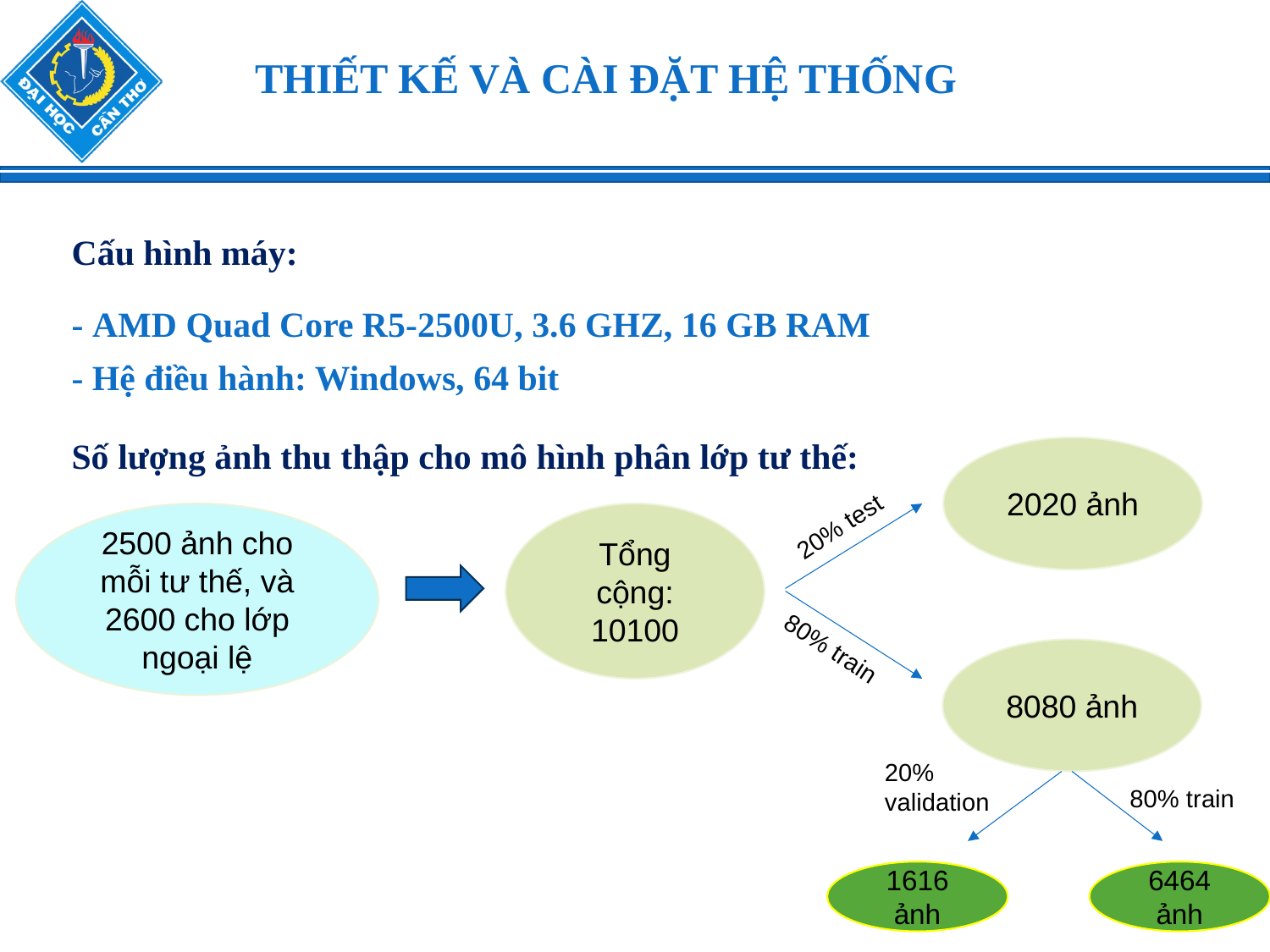

THIẾT KẾ VÀ CÀI ĐẶT HỆ THỐNG
Cấu hình máy:
- AMD Quad Core R5-2500U, 3.6 GHZ, 16 GB RAM
- Hệ điều hành: Windows, 64 bit

Số lượng ảnh thu thập cho mô hình phân lớp tư thế:
2020 ảnh
20% test
2500 ảnh cho mỗi tư thế, và 2600 cho lớp ngoại lệ
Tổng cộng: 10100

80% train
8080 ảnh
20%
validation
80% train
1616 ảnh
6464 ảnh
13